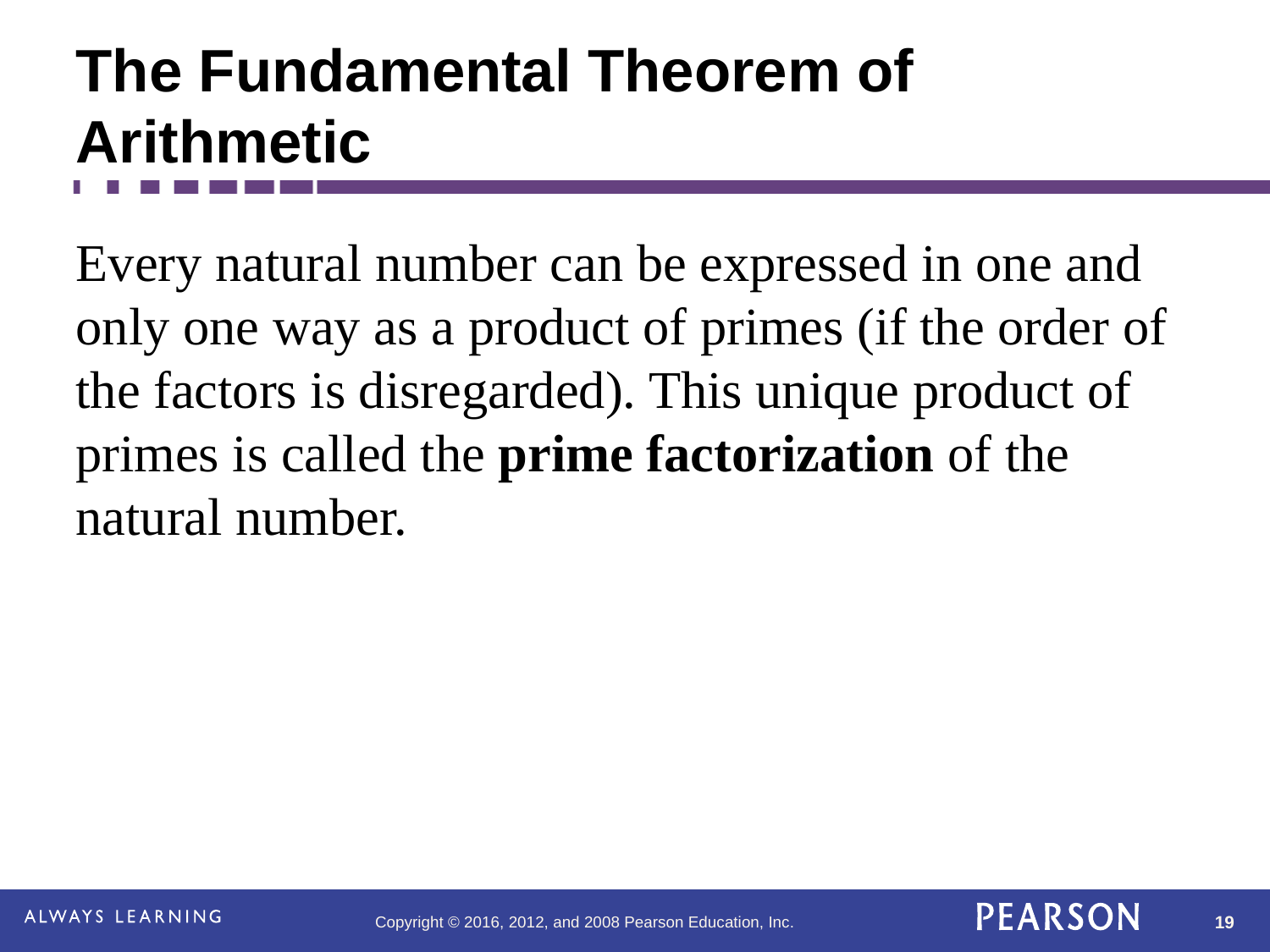

The Fundamental Theorem of Arithmetic
Every natural number can be expressed in one and only one way as a product of primes (if the order of the factors is disregarded). This unique product of primes is called the prime factorization of the natural number.